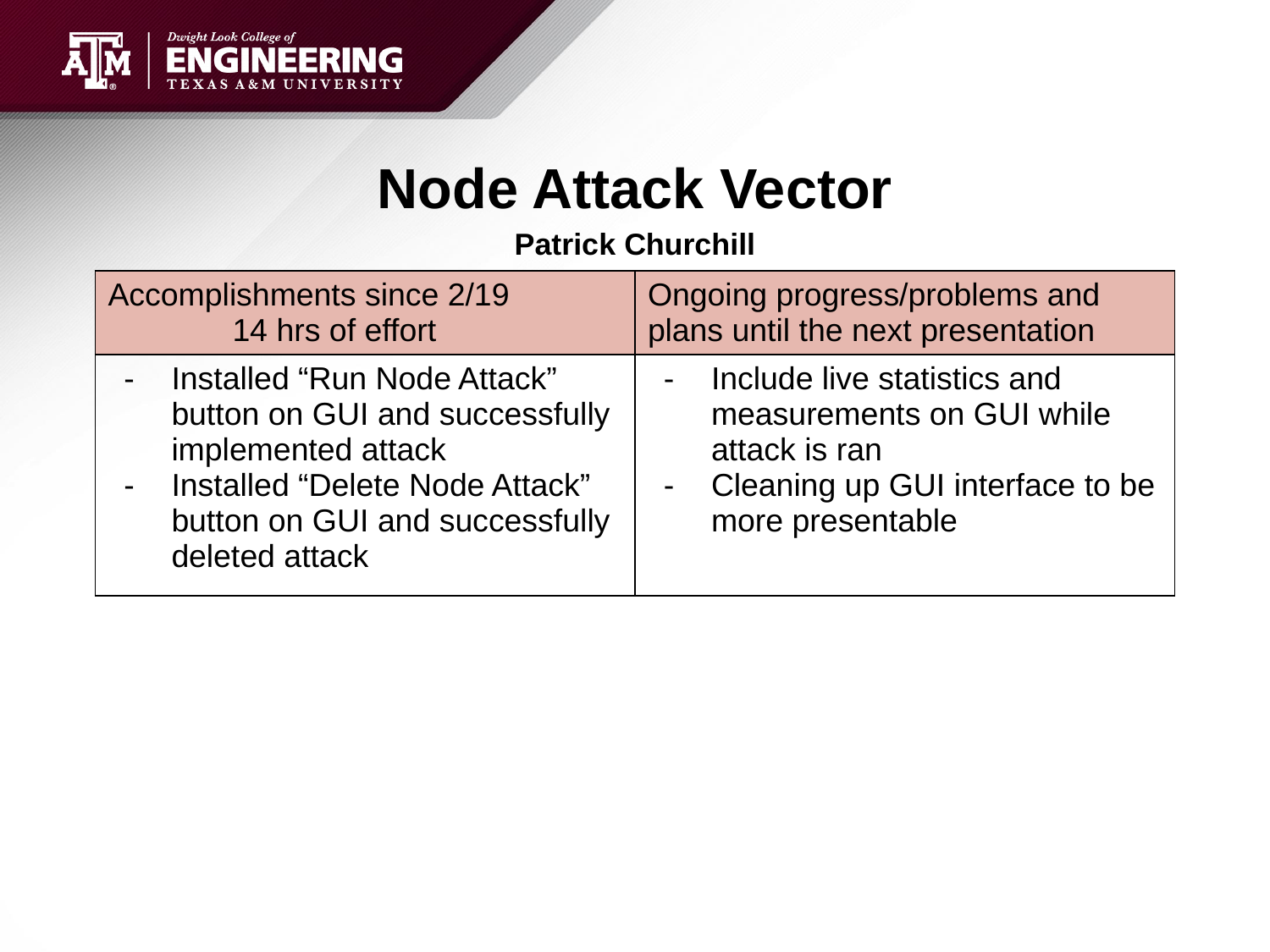

# Node Attack Vector
Patrick Churchill
| Accomplishments since 2/19 14 hrs of effort | Ongoing progress/problems and plans until the next presentation |
| --- | --- |
| Installed “Run Node Attack” button on GUI and successfully implemented attack Installed “Delete Node Attack” button on GUI and successfully deleted attack | Include live statistics and measurements on GUI while attack is ran Cleaning up GUI interface to be more presentable |